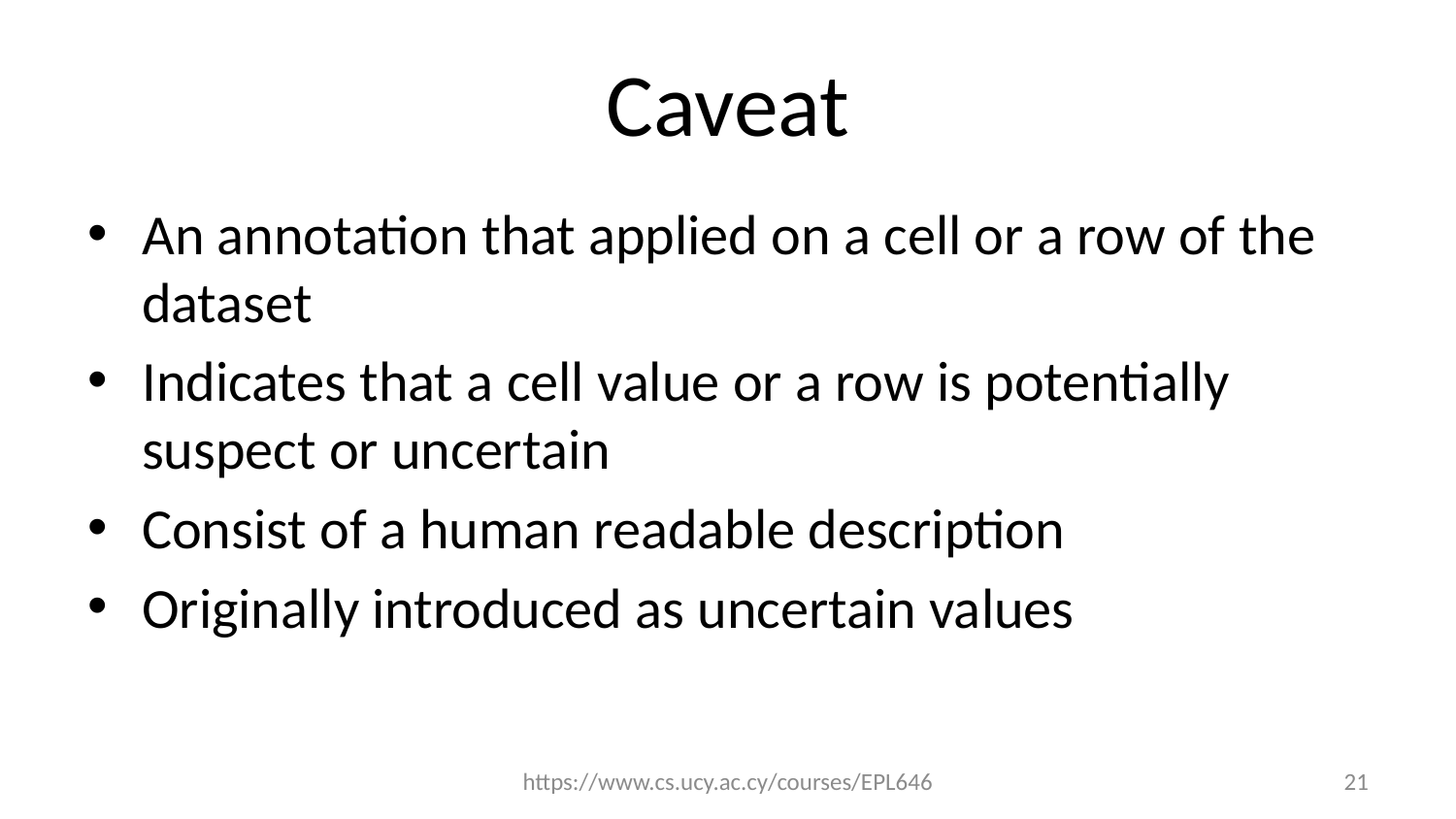

# Caveat
An annotation that applied on a cell or a row of the dataset
Indicates that a cell value or a row is potentially suspect or uncertain
Consist of a human readable description
Originally introduced as uncertain values
https://www.cs.ucy.ac.cy/courses/EPL646
21